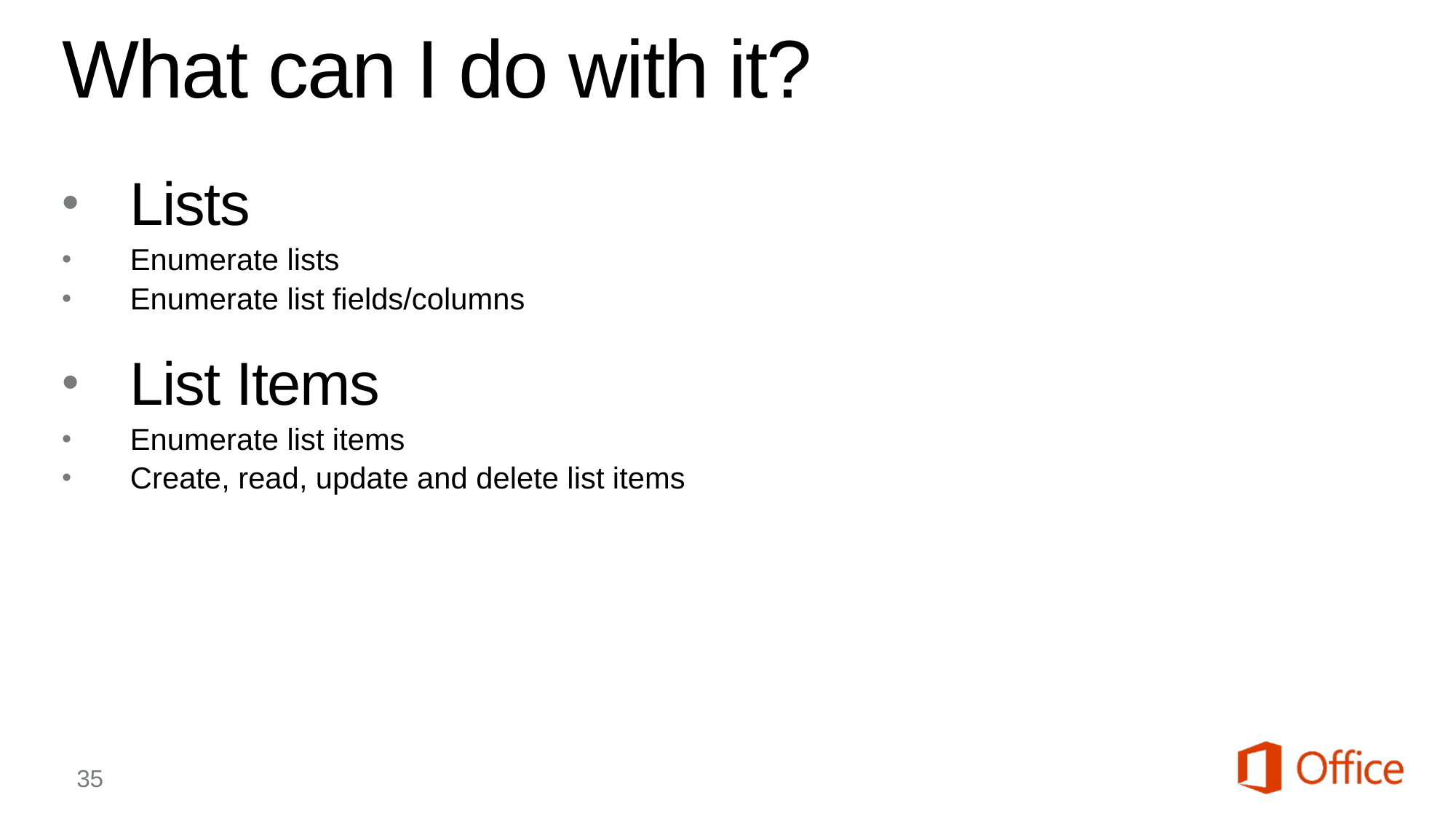

# What can I do with it?
Lists
Enumerate lists
Enumerate list fields/columns
List Items
Enumerate list items
Create, read, update and delete list items
35